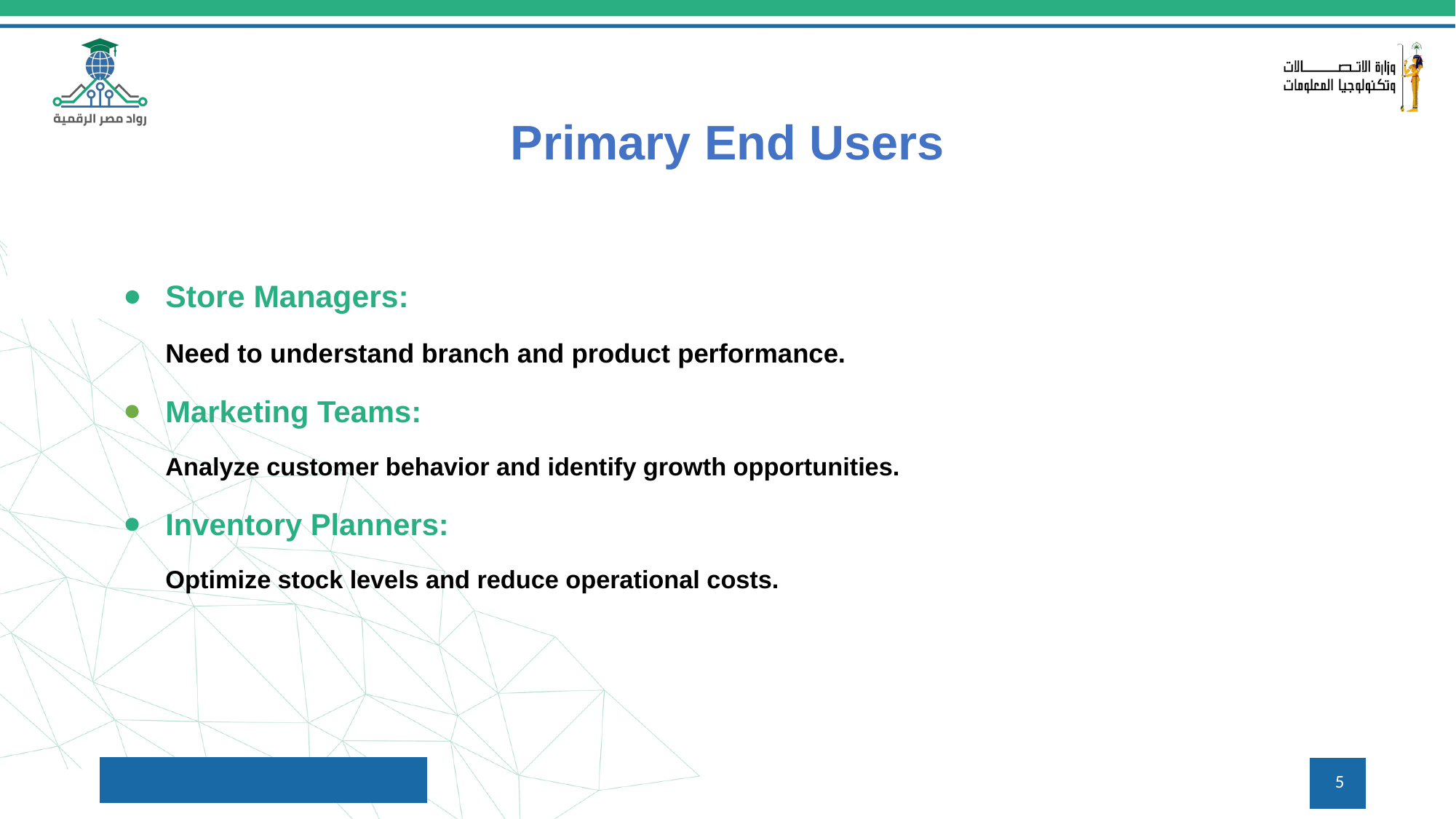

Primary End Users
# Store Managers:
Need to understand branch and product performance.
Marketing Teams:
Analyze customer behavior and identify growth opportunities.
Inventory Planners:
Optimize stock levels and reduce operational costs.

5